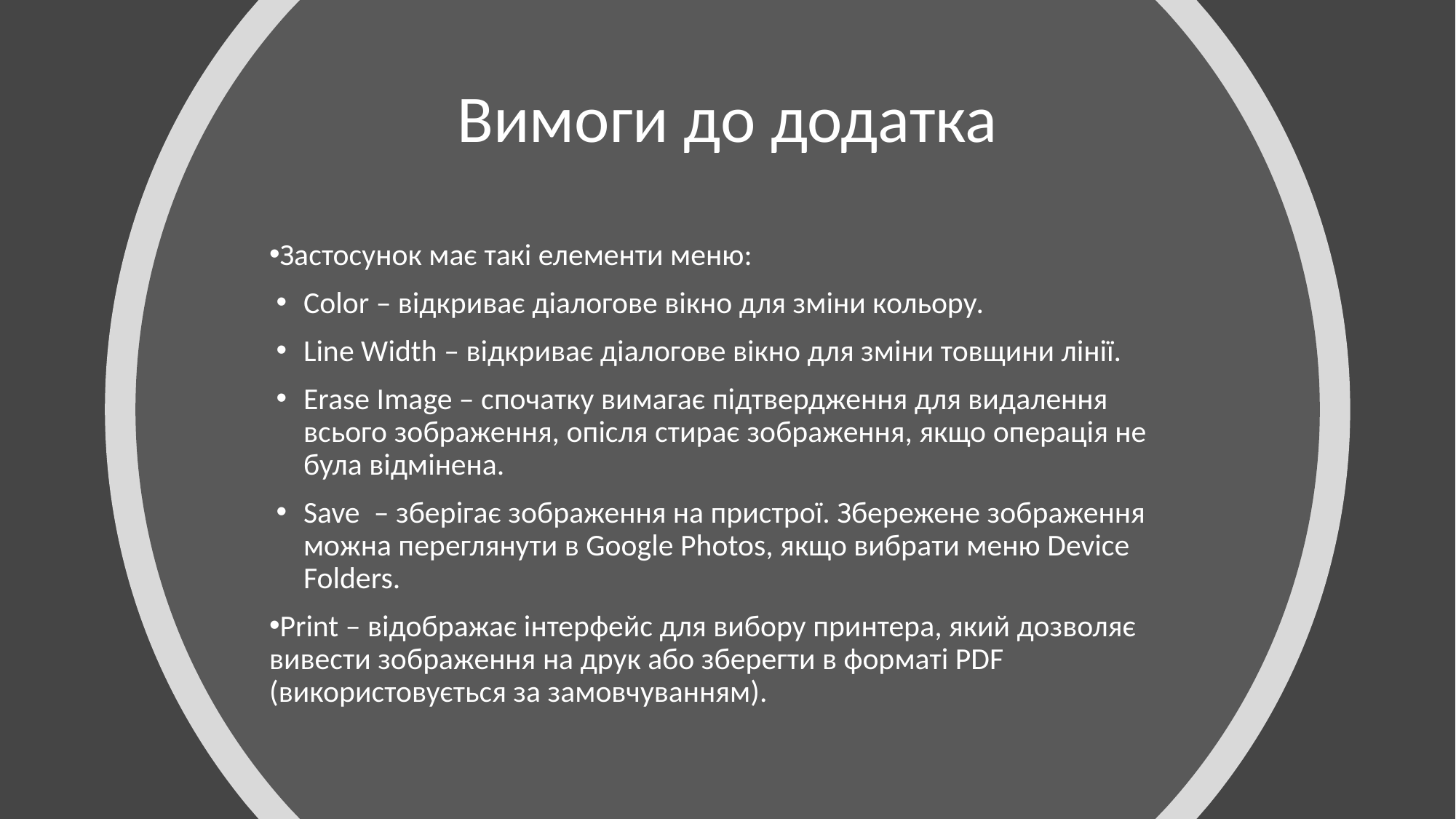

# Вимоги до додатка
Застосунок має такі елементи меню:
Color – відкриває діалогове вікно для зміни кольору.
Line Width – відкриває діалогове вікно для зміни товщини лінії.
Erase Image – спочатку вимагає підтвердження для видалення всього зображення, опісля стирає зображення, якщо операція не була відмінена.
Save  – зберігає зображення на пристрої. Збережене зображення можна переглянути в Google Photos, якщо вибрати меню Device Folders.
Print – відображає інтерфейс для вибору принтера, який дозволяє вивести зображення на друк або зберегти в форматі PDF (використовується за замовчуванням).